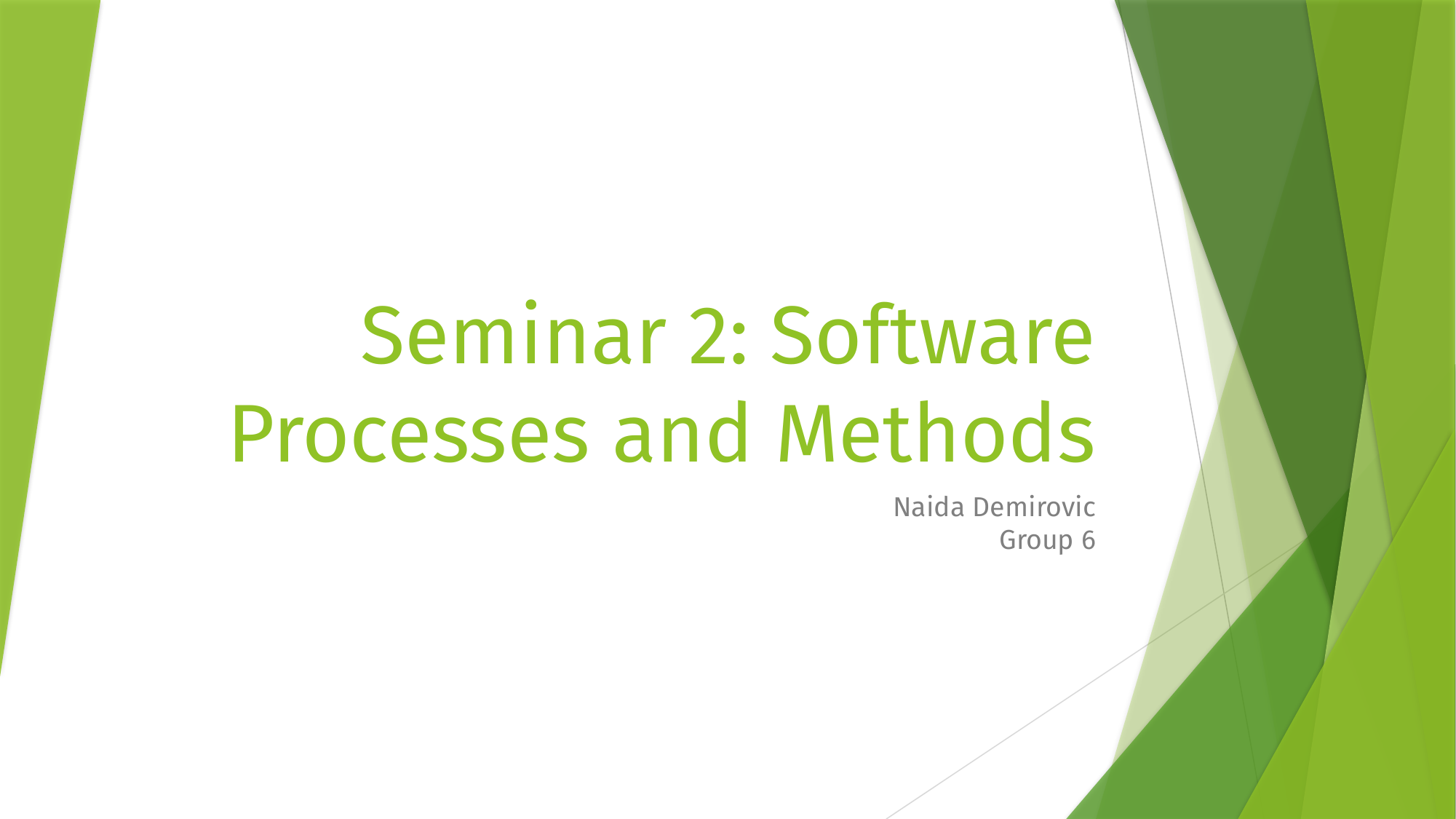

# Seminar 2: Software Processes and Methods
Naida Demirovic
Group 6